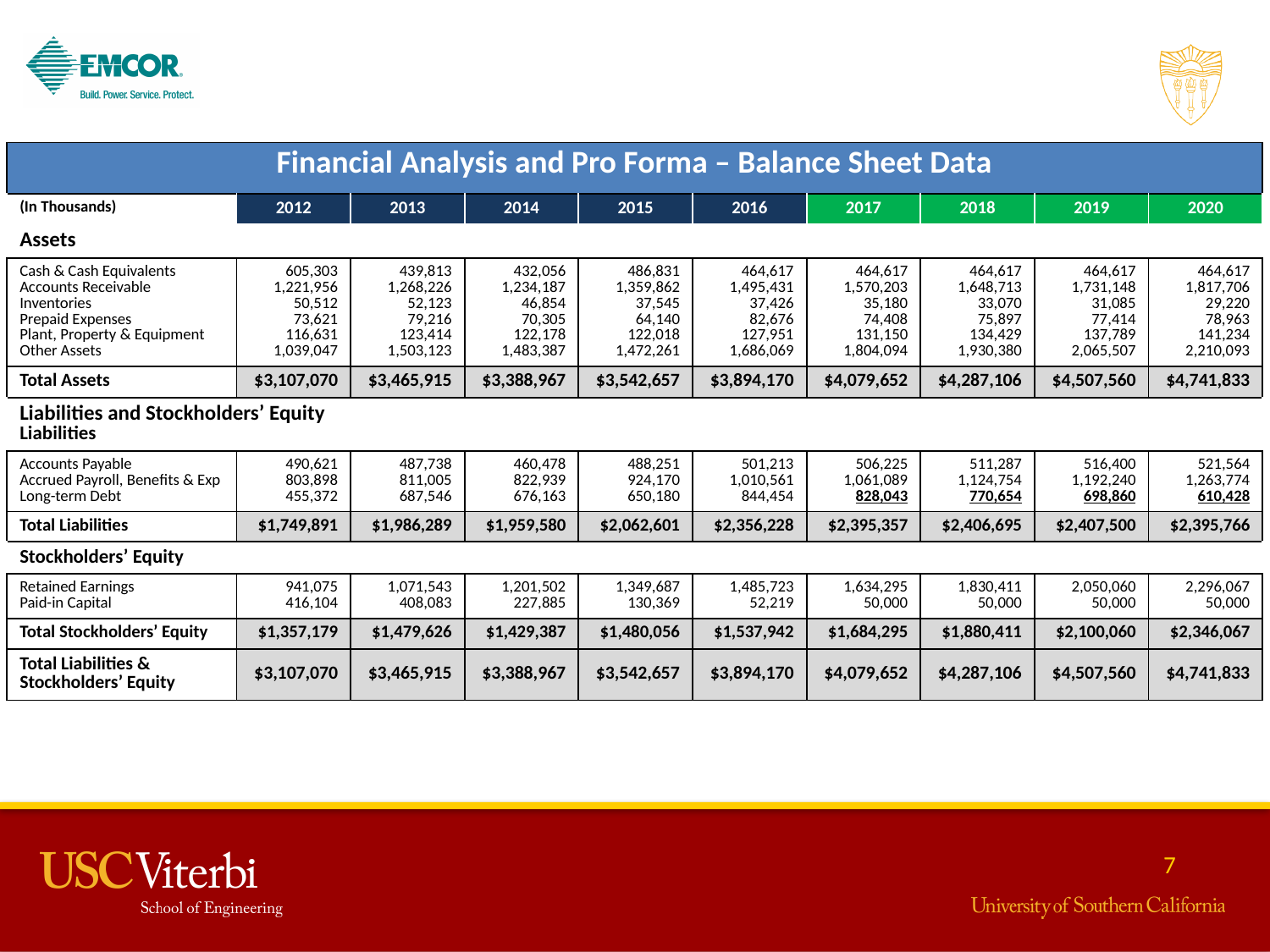

| Financial Analysis and Pro Forma – Balance Sheet Data |  |  |  |  |  |  |  |  |  |
| --- | --- | --- | --- | --- | --- | --- | --- | --- | --- |
| (In Thousands) | 2012 | 2013 | 2014 | 2015 | 2016 | 2017 | 2018 | 2019 | 2020 |
| Assets |  |  |  |  |  |  |  |  |  |
| Cash & Cash Equivalents Accounts Receivable Inventories Prepaid Expenses Plant, Property & Equipment Other Assets | 605,303 1,221,956 50,512 73,621 116,631 1,039,047 | 439,813 1,268,226 52,123 79,216 123,414 1,503,123 | 432,056 1,234,187 46,854 70,305 122,178 1,483,387 | 486,831 1,359,862 37,545 64,140 122,018 1,472,261 | 464,617 1,495,431 37,426 82,676 127,951 1,686,069 | 464,617 1,570,203 35,180 74,408 131,150 1,804,094 | 464,617 1,648,713 33,070 75,897 134,429 1,930,380 | 464,617 1,731,148 31,085 77,414 137,789 2,065,507 | 464,617 1,817,706 29,220 78,963 141,234 2,210,093 |
| Total Assets | $3,107,070 | $3,465,915 | $3,388,967 | $3,542,657 | $3,894,170 | $4,079,652 | $4,287,106 | $4,507,560 | $4,741,833 |
| Liabilities and Stockholders’ Equity Liabilities |  |  |  |  |  |  |  |  |  |
| Accounts Payable Accrued Payroll, Benefits & Exp Long-term Debt | 490,621 803,898 455,372 | 487,738 811,005 687,546 | 460,478 822,939 676,163 | 488,251 924,170 650,180 | 501,213 1,010,561 844,454 | 506,225 1,061,089 828,043 | 511,287 1,124,754 770,654 | 516,400 1,192,240 698,860 | 521,564 1,263,774 610,428 |
| Total Liabilities | $1,749,891 | $1,986,289 | $1,959,580 | $2,062,601 | $2,356,228 | $2,395,357 | $2,406,695 | $2,407,500 | $2,395,766 |
| Stockholders’ Equity |  |  |  |  |  |  |  |  |  |
| Retained Earnings Paid-in Capital | 941,075 416,104 | 1,071,543 408,083 | 1,201,502 227,885 | 1,349,687 130,369 | 1,485,723 52,219 | 1,634,295 50,000 | 1,830,411 50,000 | 2,050,060 50,000 | 2,296,067 50,000 |
| Total Stockholders’ Equity | $1,357,179 | $1,479,626 | $1,429,387 | $1,480,056 | $1,537,942 | $1,684,295 | $1,880,411 | $2,100,060 | $2,346,067 |
| Total Liabilities & Stockholders’ Equity | $3,107,070 | $3,465,915 | $3,388,967 | $3,542,657 | $3,894,170 | $4,079,652 | $4,287,106 | $4,507,560 | $4,741,833 |